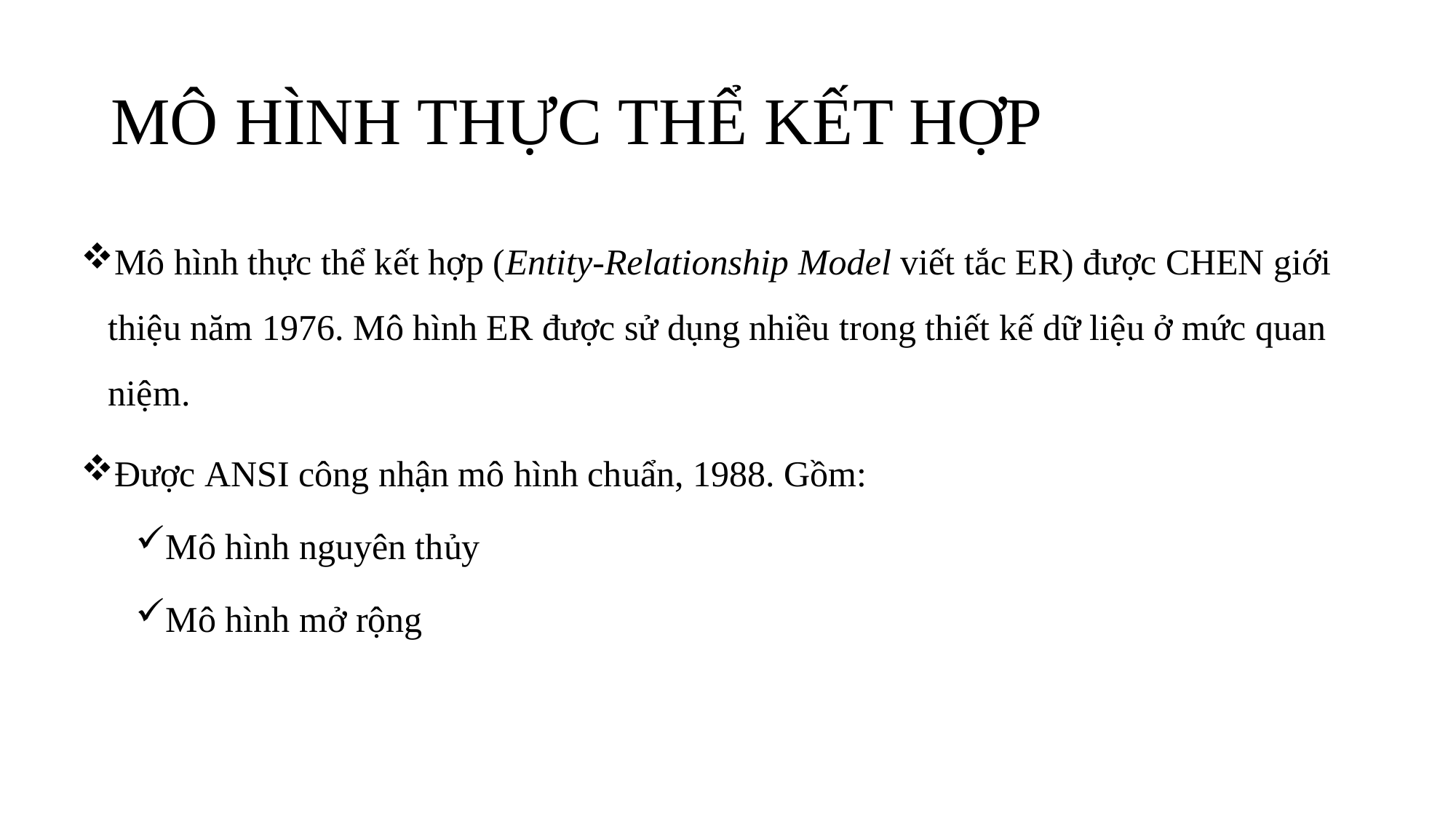

# MÔ HÌNH THỰC THỂ KẾT HỢP
Mô hình thực thể kết hợp (Entity-Relationship Model viết tắc ER) được CHEN giới thiệu năm 1976. Mô hình ER được sử dụng nhiều trong thiết kế dữ liệu ở mức quan niệm.
Được ANSI công nhận mô hình chuẩn, 1988. Gồm:
Mô hình nguyên thủy
Mô hình mở rộng